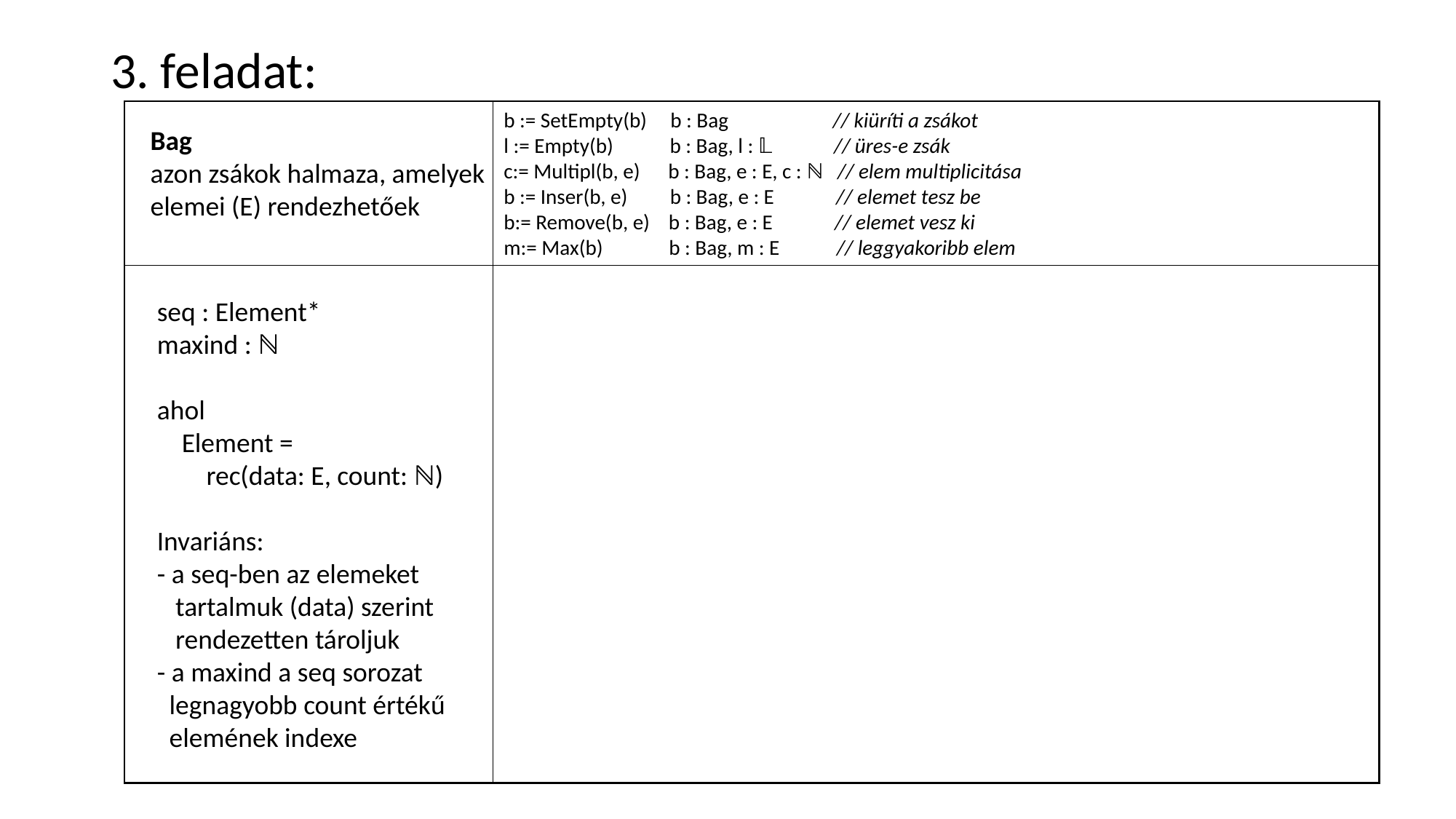

# 3. feladat:

b := SetEmpty(b)     b : Bag                      // kiüríti a zsákot
l := Empty(b)            b : Bag, l : 𝕃             // üres-e zsák
c:= Multipl(b, e)      b : Bag, e : E, c : ℕ   // elem multiplicitása
b := Inser(b, e)         b : Bag, e : E             // elemet tesz be
b:= Remove(b, e)    b : Bag, e : E             // elemet vesz ki
m:= Max(b)              b : Bag, m : E            // leggyakoribb elem
Bag
azon zsákok halmaza, amelyek elemei (E) rendezhetőek
seq : Element*
maxind : ℕ

ahol
    Element =
        rec(data: E, count: ℕ)

Invariáns:
- a seq-ben az elemeket
   tartalmuk (data) szerint
   rendezetten tároljuk
- a maxind a seq sorozat
  legnagyobb count értékű
  elemének indexe